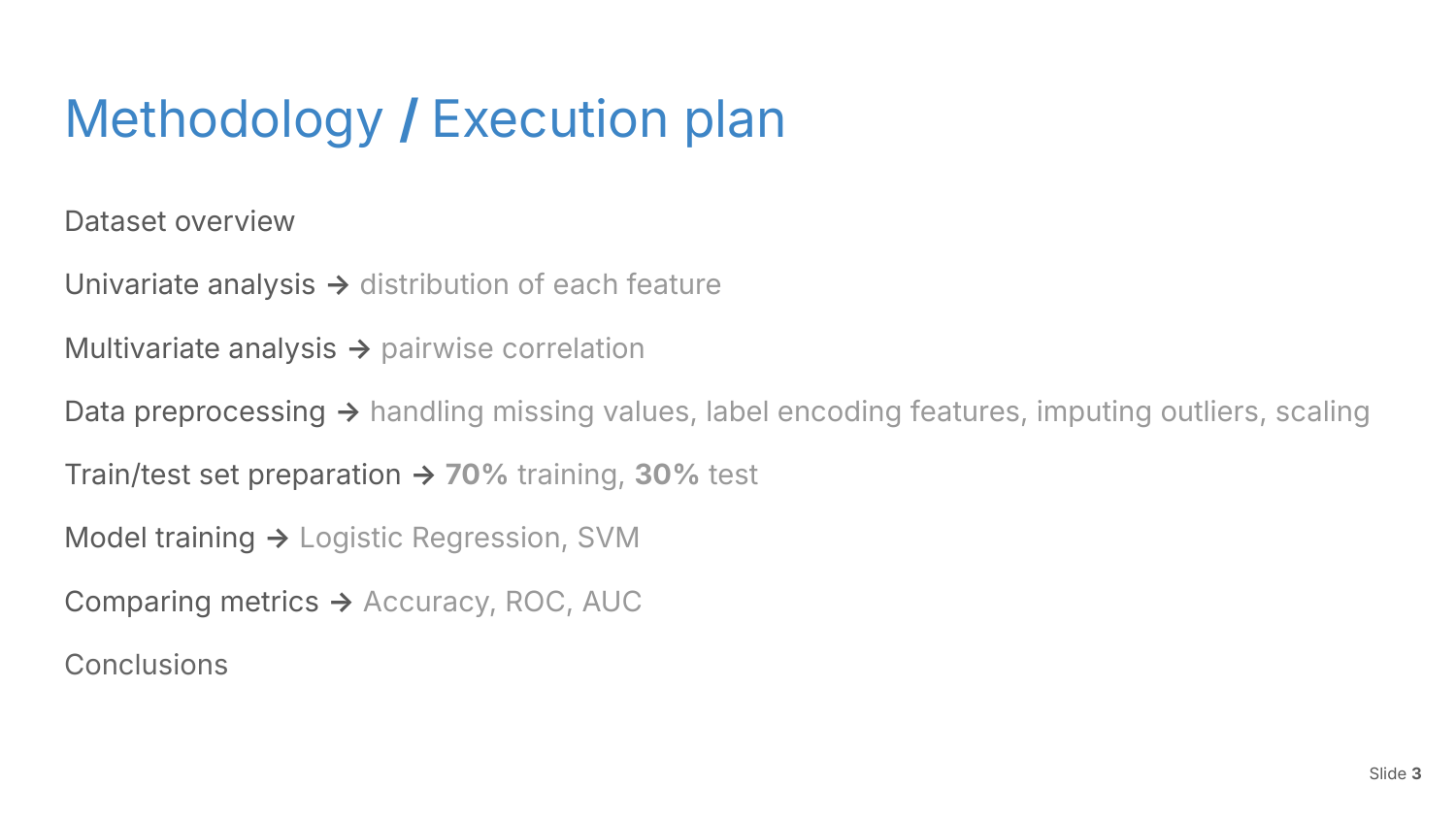

# Methodology / Execution plan
Dataset overview
Univariate analysis -> distribution of each feature
Multivariate analysis -> pairwise correlation
Data preprocessing -> handling missing values, label encoding features, imputing outliers, scaling
Train/test set preparation -> 70% training, 30% test
Model training -> Logistic Regression, SVM
Comparing metrics -> Accuracy, ROC, AUC
Conclusions
Slide 3